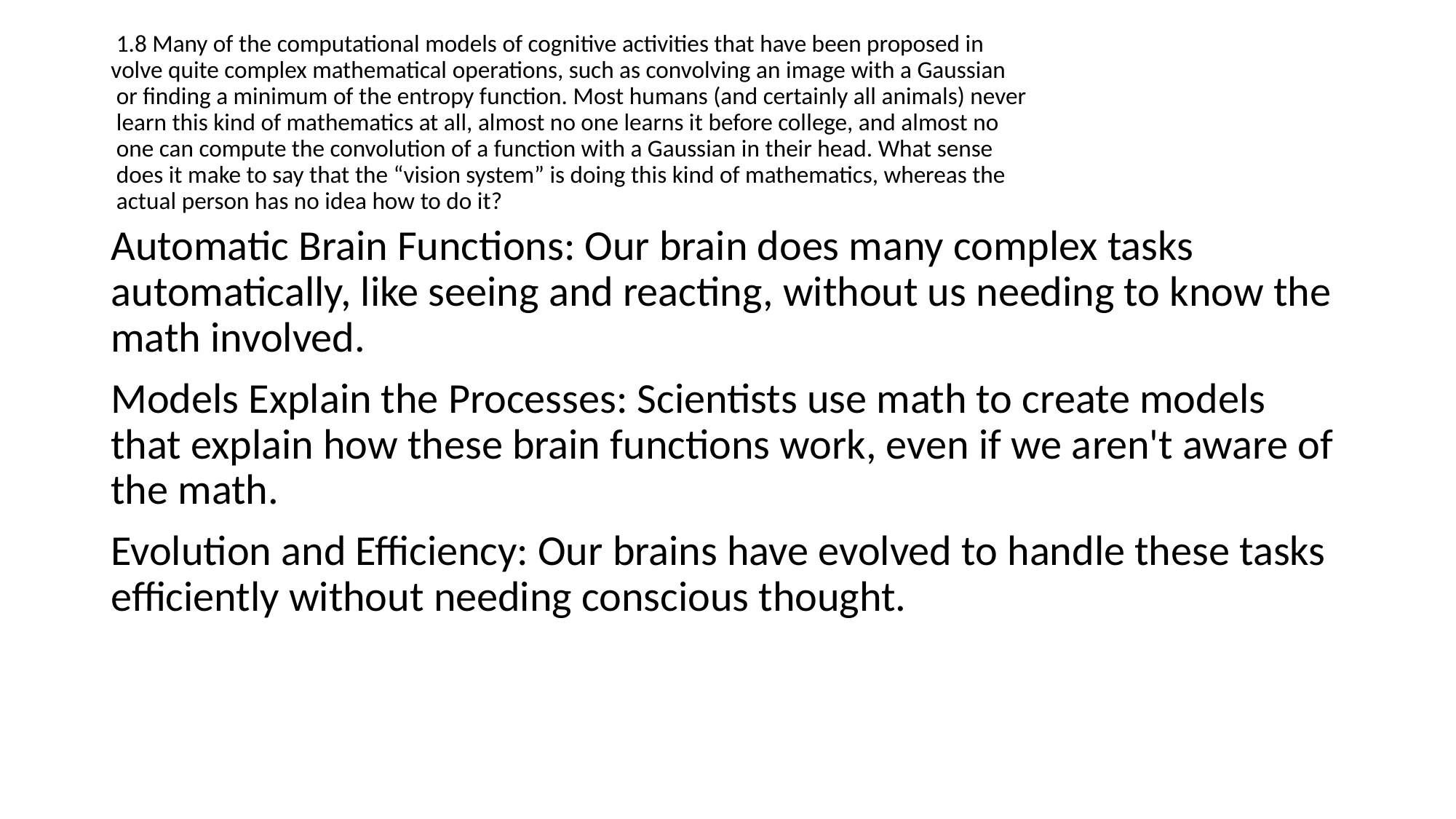

# 1.8 Many of the computational models of cognitive activities that have been proposed in volve quite complex mathematical operations, such as convolving an image with a Gaussian or finding a minimum of the entropy function. Most humans (and certainly all animals) never learn this kind of mathematics at all, almost no one learns it before college, and almost no one can compute the convolution of a function with a Gaussian in their head. What sense does it make to say that the “vision system” is doing this kind of mathematics, whereas the actual person has no idea how to do it?
Automatic Brain Functions: Our brain does many complex tasks automatically, like seeing and reacting, without us needing to know the math involved.
Models Explain the Processes: Scientists use math to create models that explain how these brain functions work, even if we aren't aware of the math.
Evolution and Efficiency: Our brains have evolved to handle these tasks efficiently without needing conscious thought.